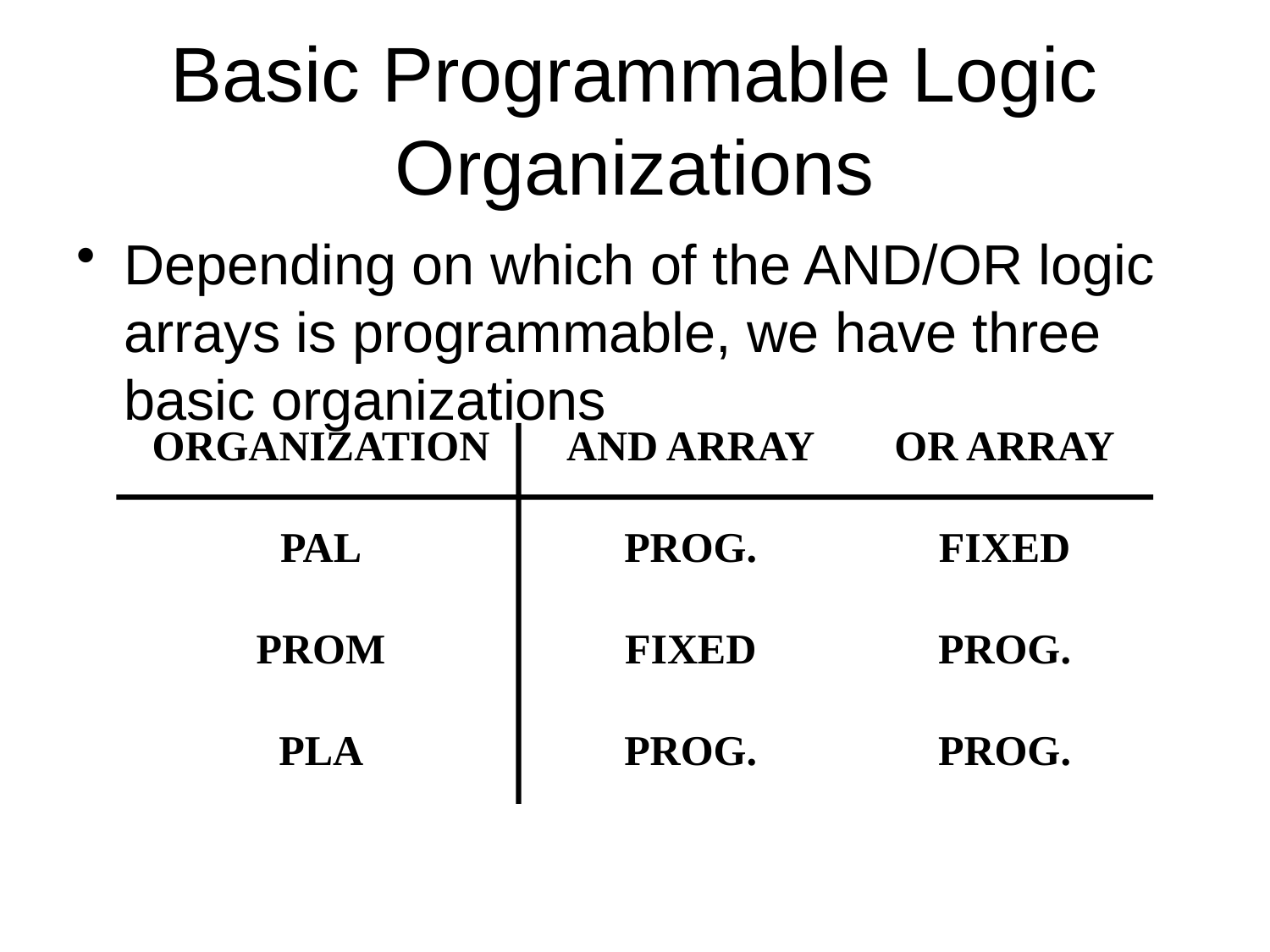

# Basic Programmable Logic Organizations
Depending on which of the AND/OR logic arrays is programmable, we have three basic organizations
ORGANIZATION

PAL

PROM

PLA
AND ARRAY

PROG.

FIXED

PROG.
OR ARRAY

FIXED

PROG.

PROG.